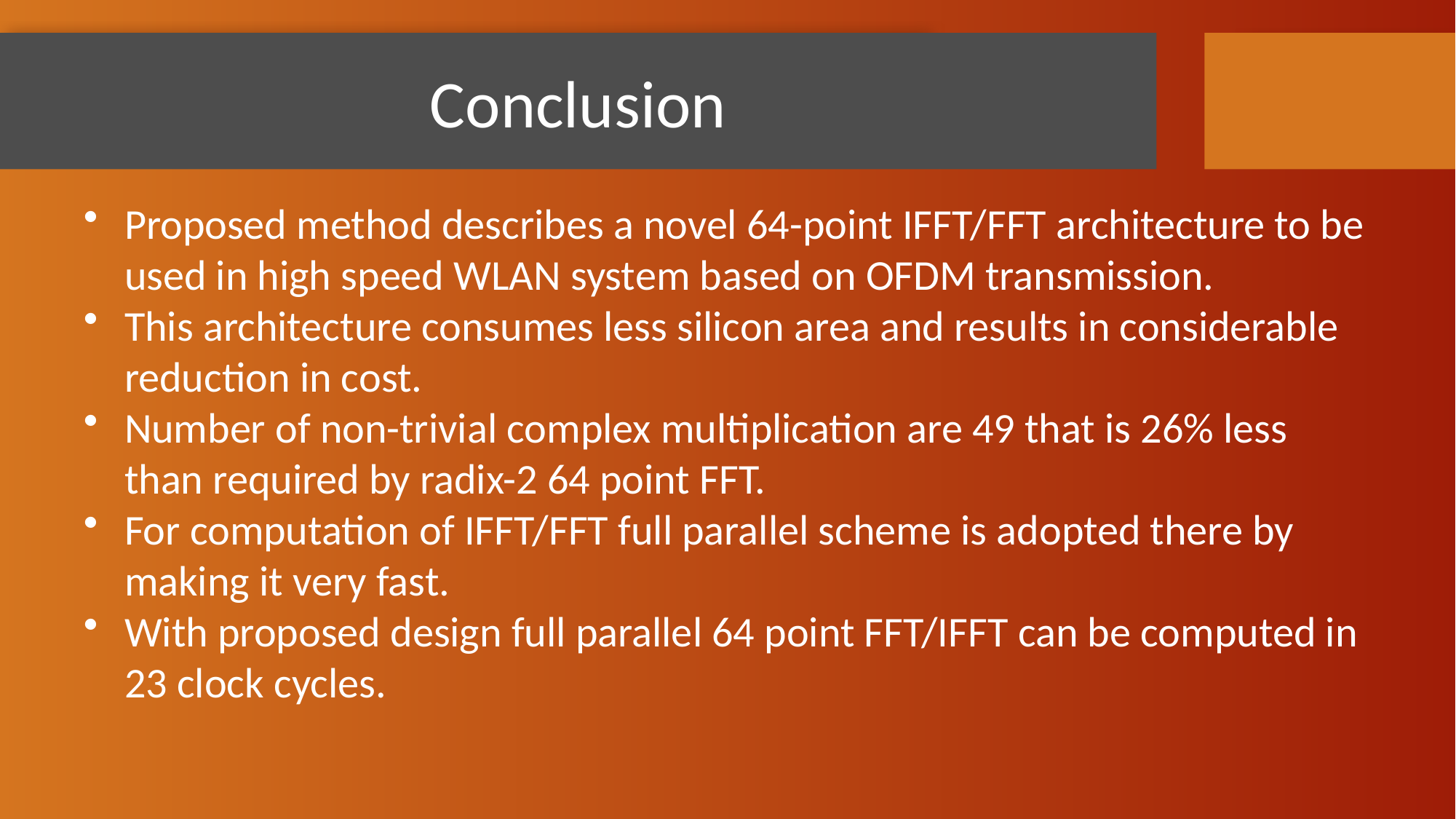

# Conclusion
Proposed method describes a novel 64-point IFFT/FFT architecture to be used in high speed WLAN system based on OFDM transmission.
This architecture consumes less silicon area and results in considerable reduction in cost.
Number of non-trivial complex multiplication are 49 that is 26% less than required by radix-2 64 point FFT.
For computation of IFFT/FFT full parallel scheme is adopted there by making it very fast.
With proposed design full parallel 64 point FFT/IFFT can be computed in 23 clock cycles.